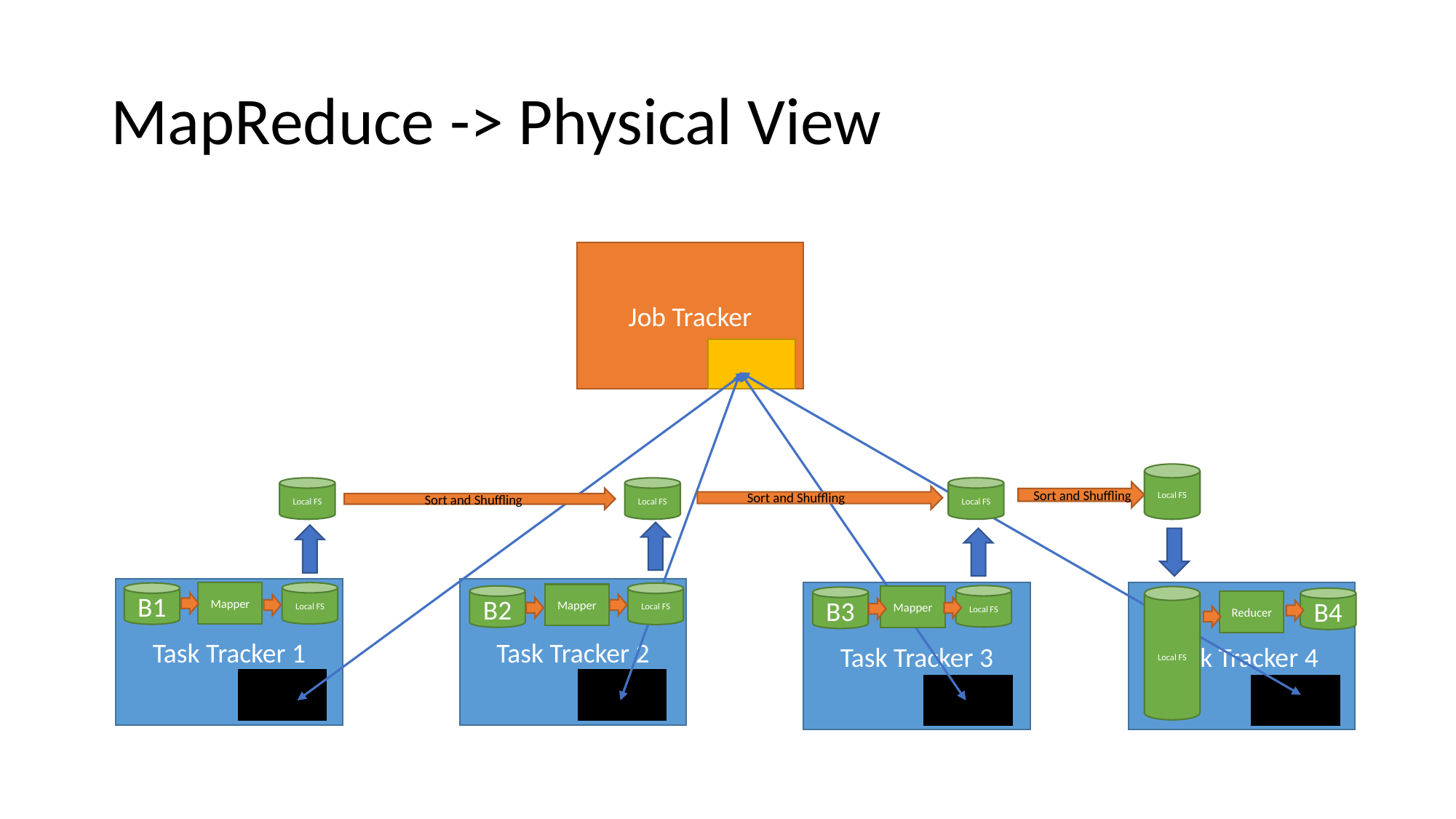

# MapReduce -> Physical View

Job Tracker

Local FS
Local FS
Local FS
Local FS
Sort and Shuffling

Sort and Shuffling
Sort and Shuffling

Task Tracker 1
Task Tracker 2
Mapper
Local FS
Task Tracker 3
Task Tracker 4
B1
Local FS
Mapper
Local FS
B2
Mapper
Local FS
B3
B4
Reducer